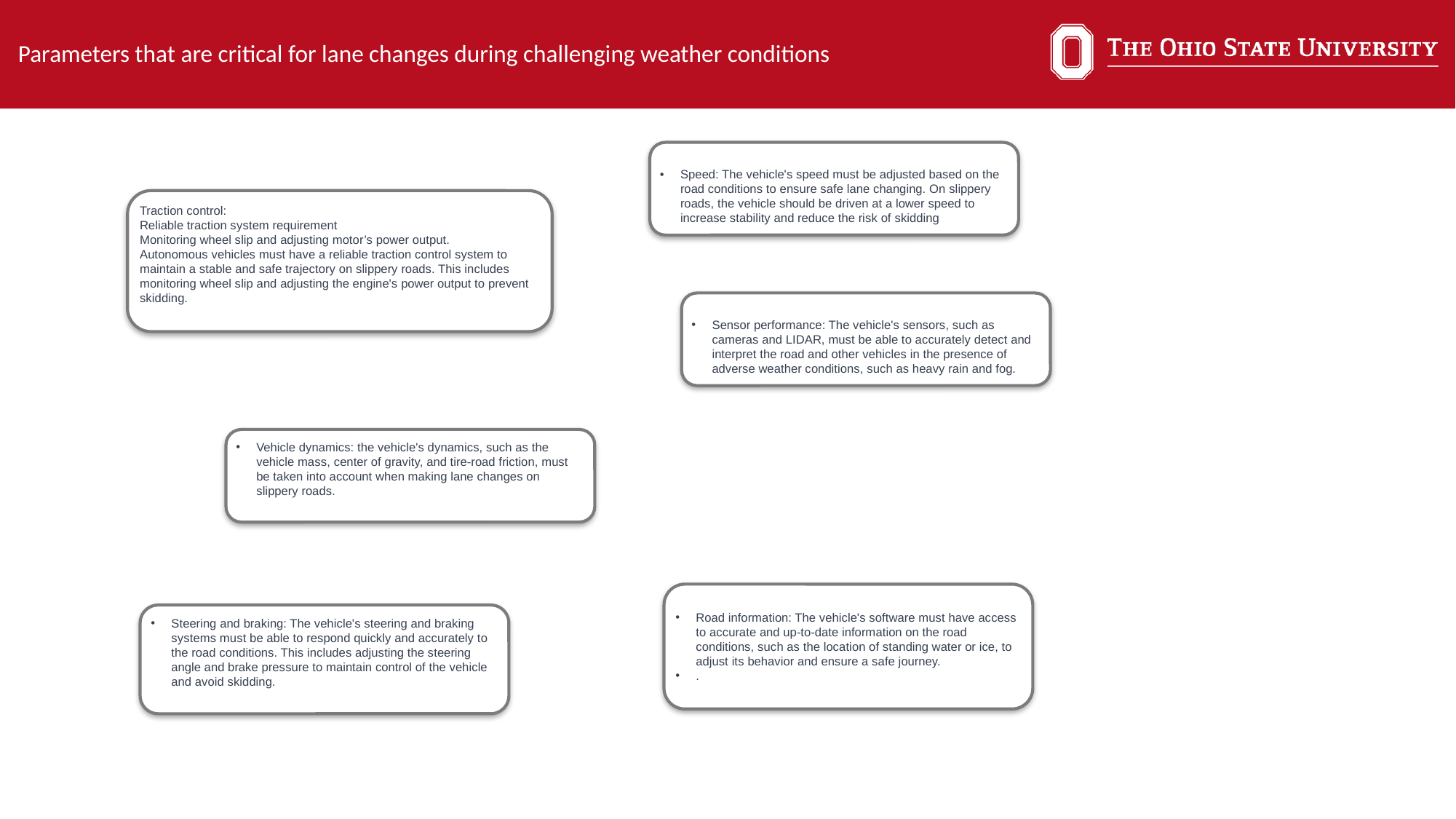

# Parameters that are critical for lane changes during challenging weather conditions

Speed: The vehicle's speed must be adjusted based on the road conditions to ensure safe lane changing. On slippery roads, the vehicle should be driven at a lower speed to increase stability and reduce the risk of skidding
Traction control:
Reliable traction system requirement
Monitoring wheel slip and adjusting motor’s power output.
Autonomous vehicles must have a reliable traction control system to maintain a stable and safe trajectory on slippery roads. This includes monitoring wheel slip and adjusting the engine's power output to prevent skidding.

Sensor performance: The vehicle's sensors, such as cameras and LIDAR, must be able to accurately detect and interpret the road and other vehicles in the presence of adverse weather conditions, such as heavy rain and fog.
Vehicle dynamics: the vehicle's dynamics, such as the vehicle mass, center of gravity, and tire-road friction, must be taken into account when making lane changes on slippery roads.

Road information: The vehicle's software must have access to accurate and up-to-date information on the road conditions, such as the location of standing water or ice, to adjust its behavior and ensure a safe journey.
.

Steering and braking: The vehicle's steering and braking systems must be able to respond quickly and accurately to the road conditions. This includes adjusting the steering angle and brake pressure to maintain control of the vehicle and avoid skidding.